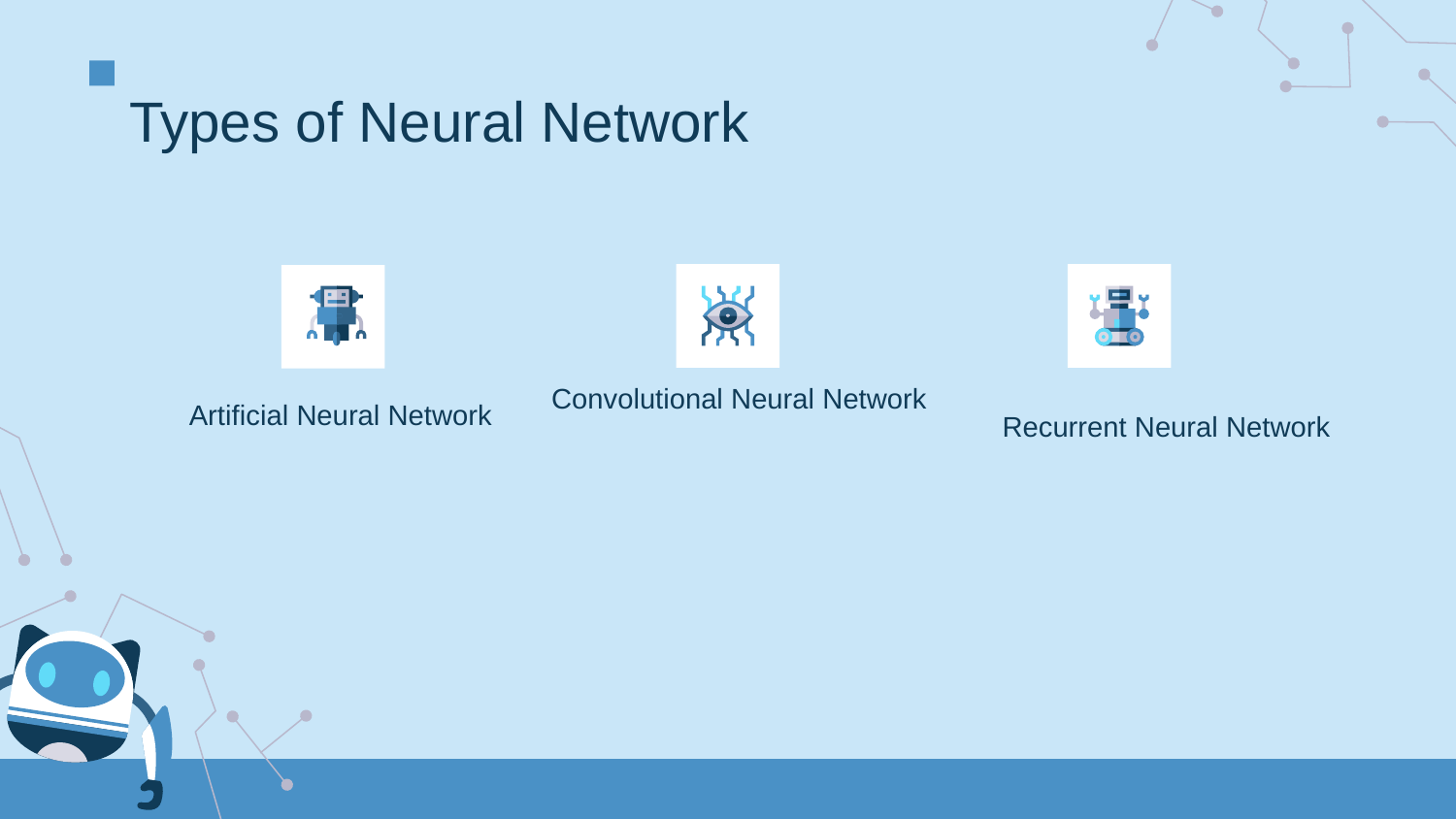

# Types of Neural Network

Convolutional Neural Network
Artificial Neural Network
Recurrent Neural Network